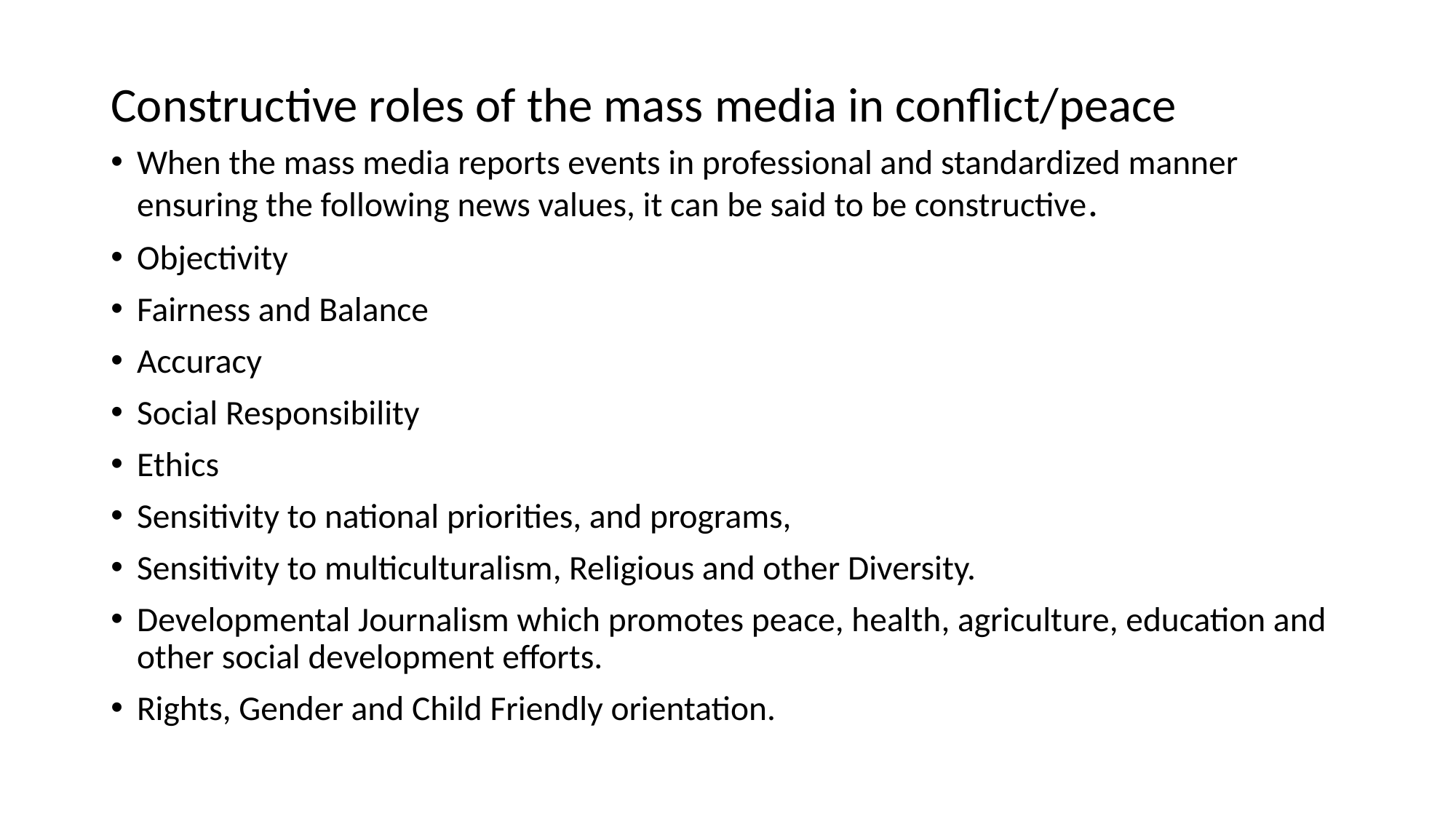

# Constructive roles of the mass media in conflict/peace
When the mass media reports events in professional and standardized manner ensuring the following news values, it can be said to be constructive.
Objectivity
Fairness and Balance
Accuracy
Social Responsibility
Ethics
Sensitivity to national priorities, and programs,
Sensitivity to multiculturalism, Religious and other Diversity.
Developmental Journalism which promotes peace, health, agriculture, education and other social development efforts.
Rights, Gender and Child Friendly orientation.